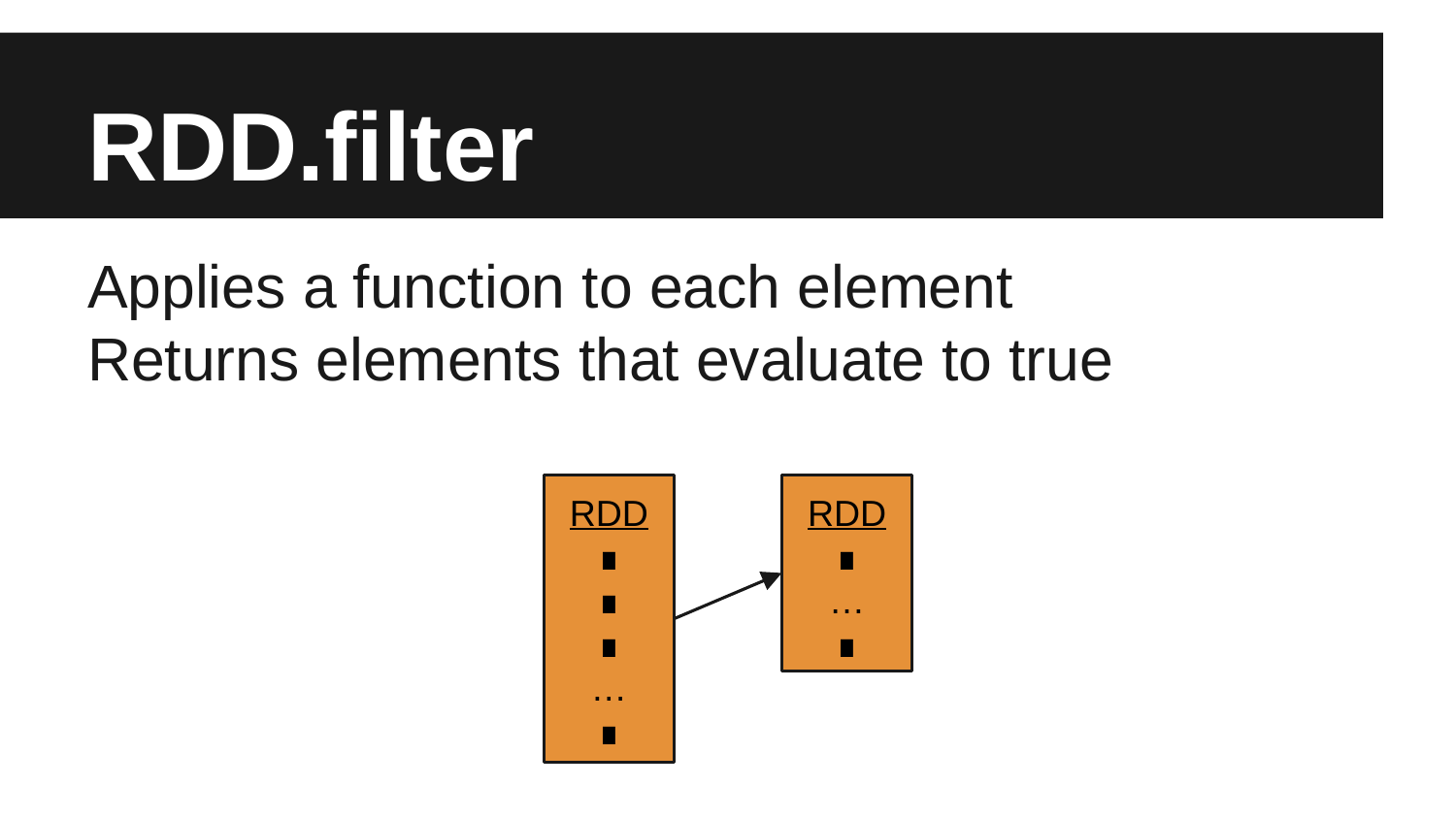

# RDD.filter
Applies a function to each element
Returns elements that evaluate to true

RDD
∎
∎
∎
…
∎
RDD
∎
…
∎